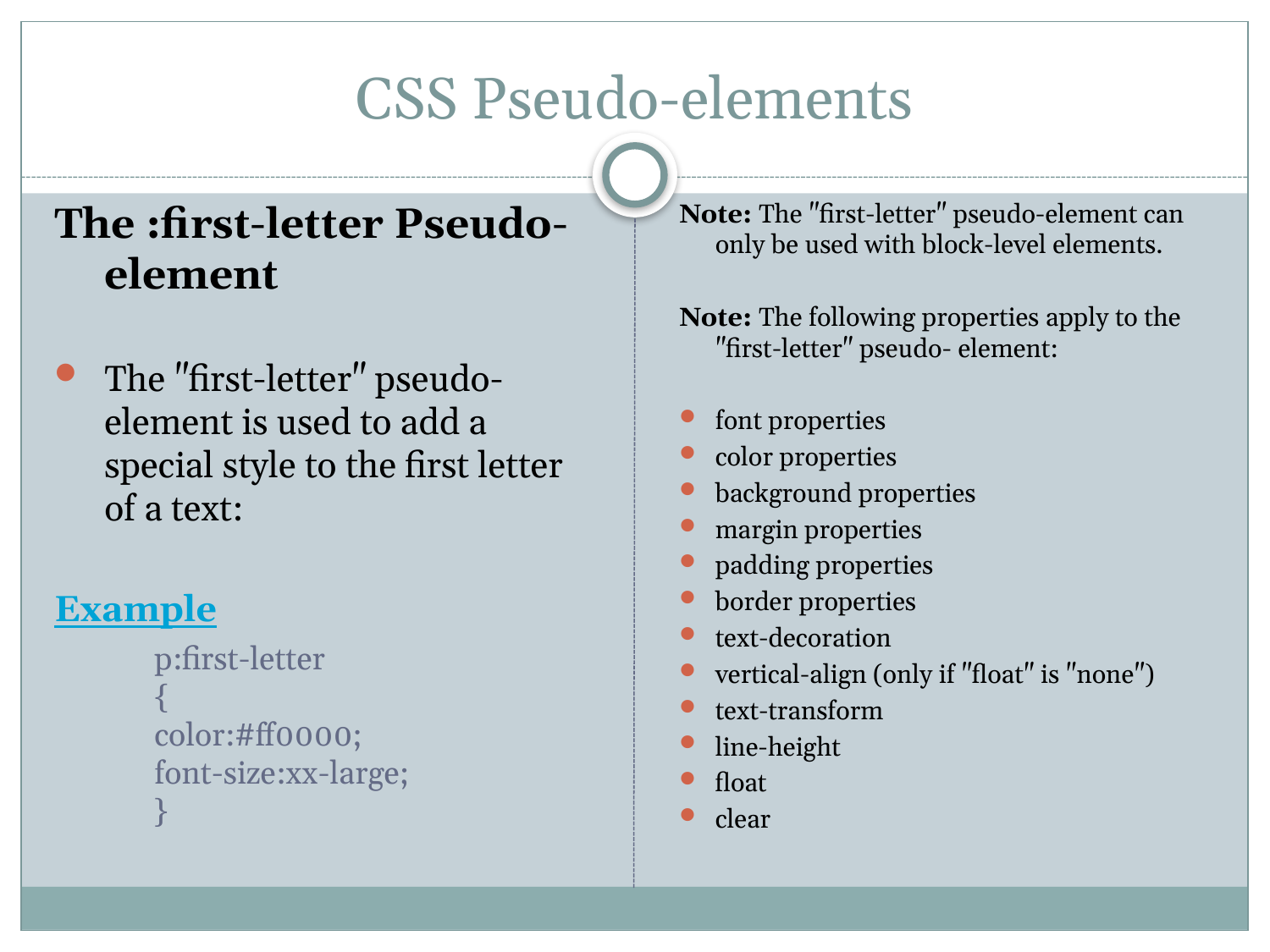

# CSS Pseudo-elements
The :first-letter Pseudo-element

The "first-letter" pseudo-element is used to add a special style to the first letter of a text:

Example
	p:first-letter
{
color:#ff0000;
font-size:xx-large;
}
Note: The "first-letter" pseudo-element can only be used with block-level elements.

Note: The following properties apply to the "first-letter" pseudo- element:

font properties
color properties
background properties
margin properties
padding properties
border properties
text-decoration
vertical-align (only if "float" is "none")
text-transform
line-height
float
clear